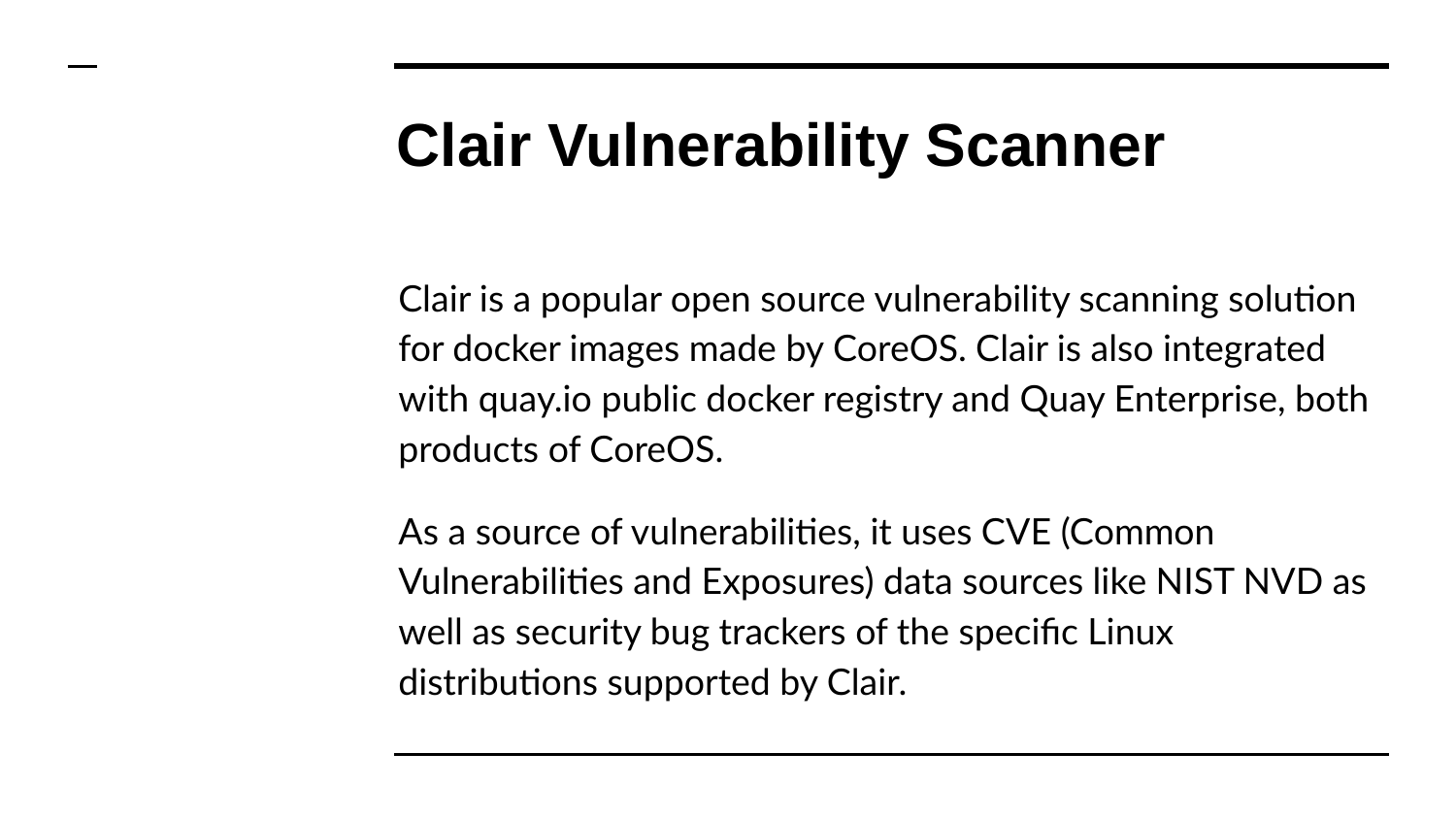

# Clair Vulnerability Scanner
Clair is a popular open source vulnerability scanning solution for docker images made by CoreOS. Clair is also integrated with quay.io public docker registry and Quay Enterprise, both products of CoreOS.
As a source of vulnerabilities, it uses CVE (Common Vulnerabilities and Exposures) data sources like NIST NVD as well as security bug trackers of the specific Linux distributions supported by Clair.